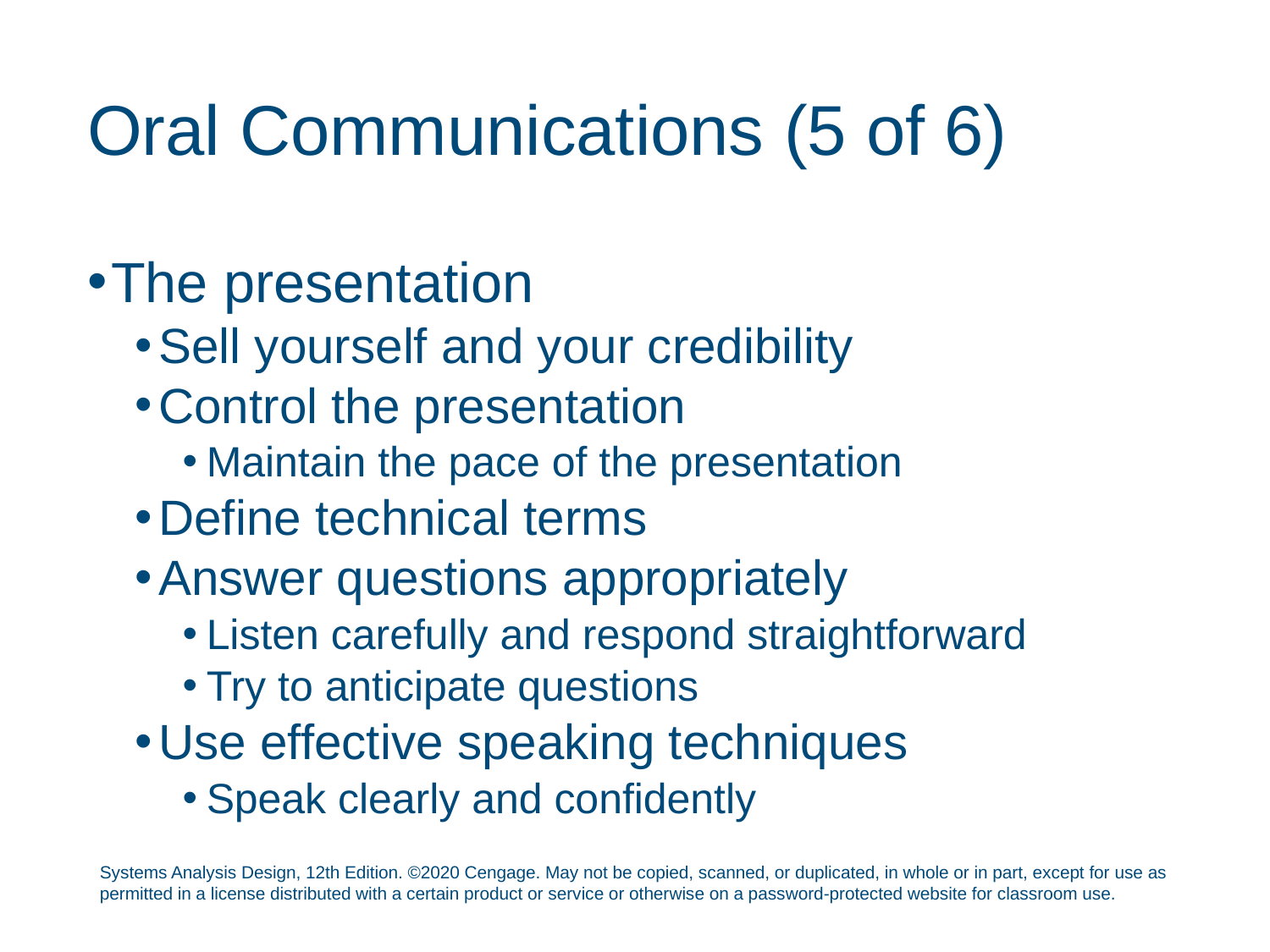

# Oral Communications (5 of 6)
The presentation
Sell yourself and your credibility
Control the presentation
Maintain the pace of the presentation
Define technical terms
Answer questions appropriately
Listen carefully and respond straightforward
Try to anticipate questions
Use effective speaking techniques
Speak clearly and confidently

Systems Analysis Design, 12th Edition. ©2020 Cengage. May not be copied, scanned, or duplicated, in whole or in part, except for use as permitted in a license distributed with a certain product or service or otherwise on a password-protected website for classroom use.